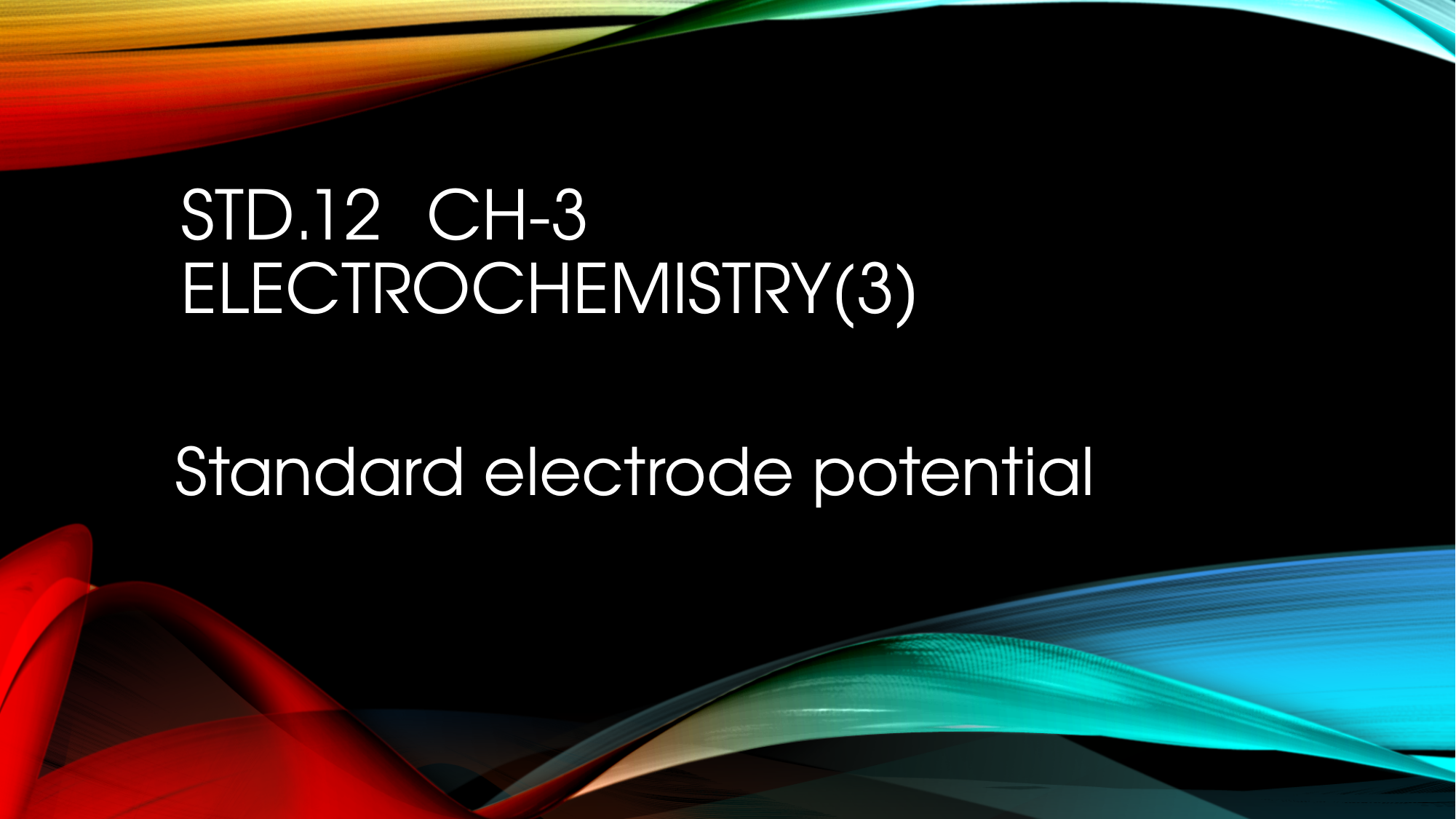

# STD.12	CH-3 Electrochemistry(3)
Standard electrode potential